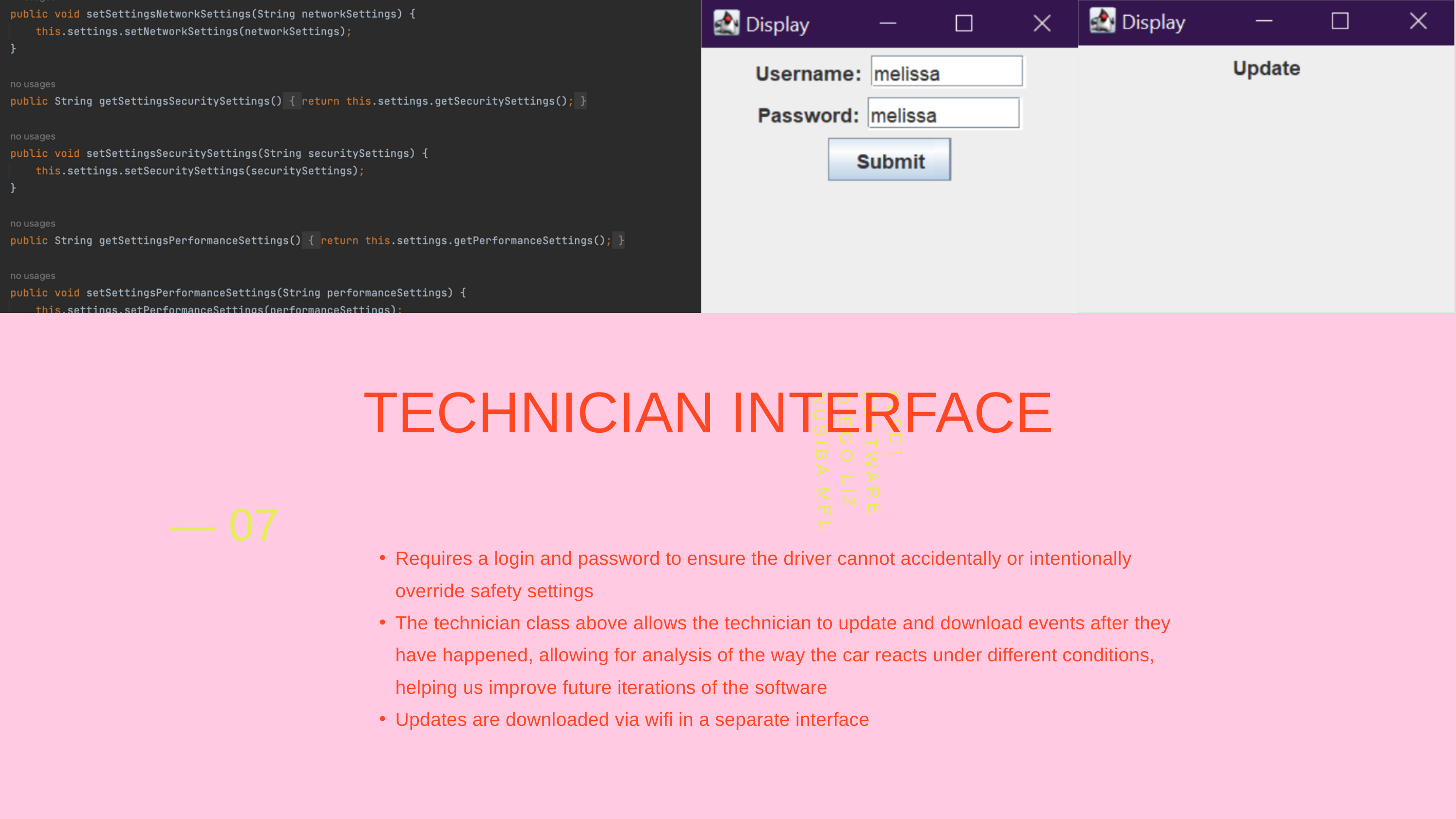

TECHNICIAN INTERFACE
Requires a login and password to ensure the driver cannot accidentally or intentionally override safety settings
The technician class above allows the technician to update and download events after they have happened, allowing for analysis of the way the car reacts under different conditions, helping us improve future iterations of the software
Updates are downloaded via wifi in a separate interface
ALSET SOFTWARE DIEGO LIZ NUSIBA MEL
— 07